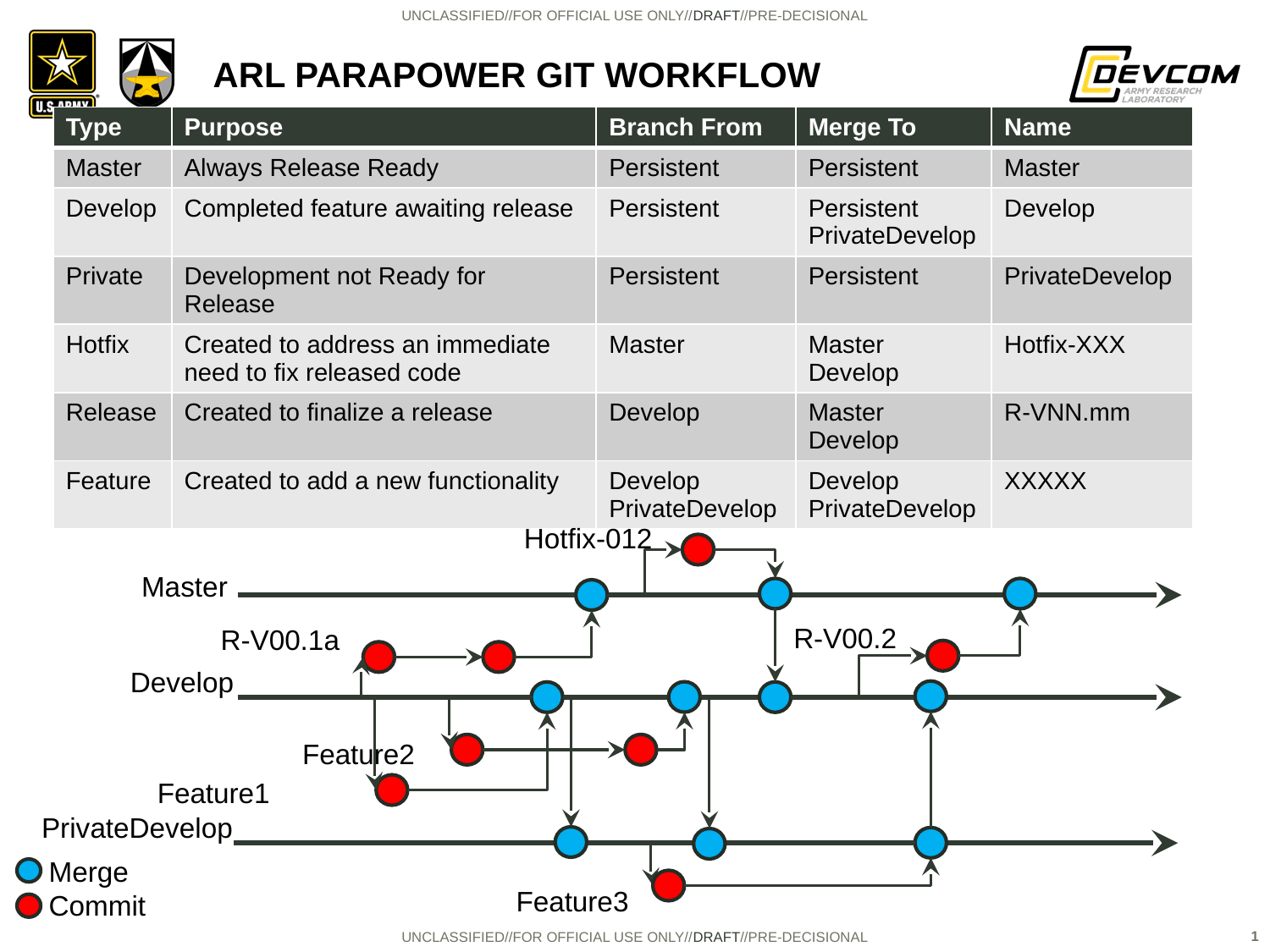

# ARL Parapower GIT workflow
| Type | Purpose | Branch From | Merge To | Name |
| --- | --- | --- | --- | --- |
| Master | Always Release Ready | Persistent | Persistent | Master |
| Develop | Completed feature awaiting release | Persistent | Persistent PrivateDevelop | Develop |
| Private | Development not Ready for Release | Persistent | Persistent | PrivateDevelop |
| Hotfix | Created to address an immediate need to fix released code | Master | Master Develop | Hotfix-XXX |
| Release | Created to finalize a release | Develop | Master Develop | R-VNN.mm |
| Feature | Created to add a new functionality | Develop PrivateDevelop | Develop PrivateDevelop | XXXXX |
Hotfix-012

Master

R-V00.2
R-V00.1a

Develop

Feature2

Feature1

PrivateDevelop

Merge
Commit

Feature3